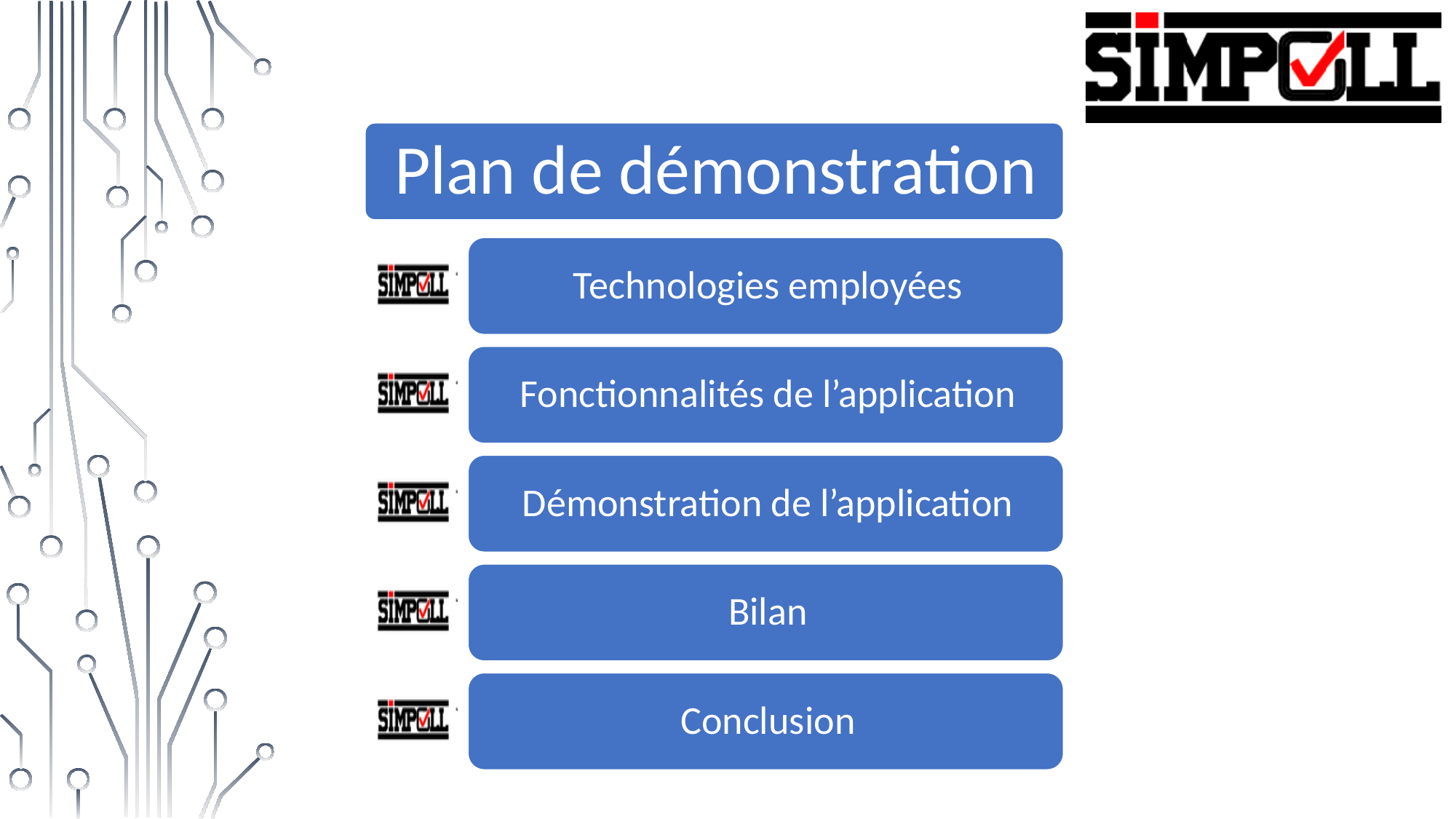

Plan de démonstration
Technologies employées
Fonctionnalités de l’application
Démonstration de l’application
Bilan
Conclusion